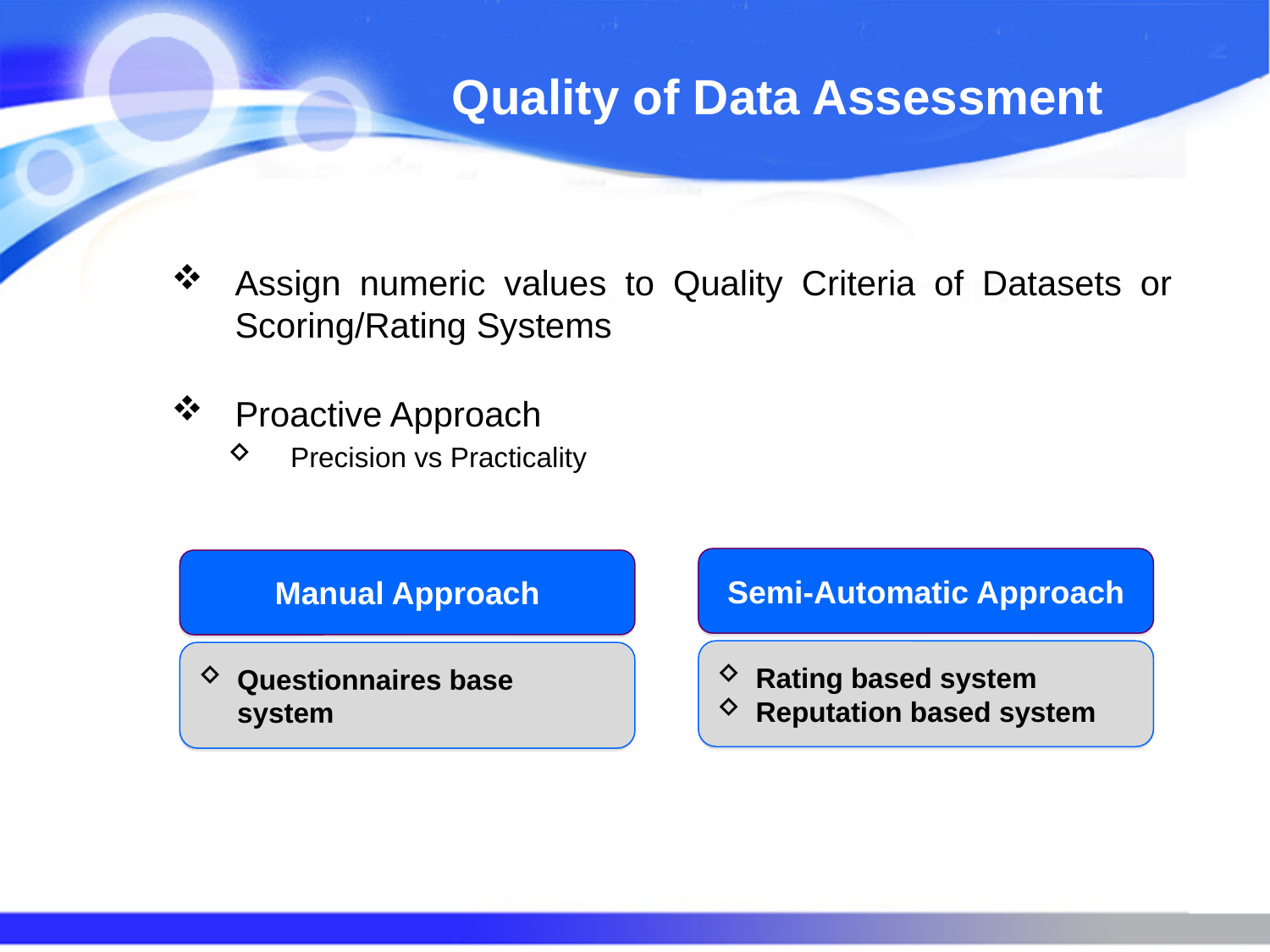

# Quality of Data Assessment
Assign numeric values to Quality Criteria of Datasets or Scoring/Rating Systems

Proactive Approach
Precision vs Practicality

Semi-Automatic Approach
Manual Approach
Rating based system
Reputation based system
Questionnaires base system